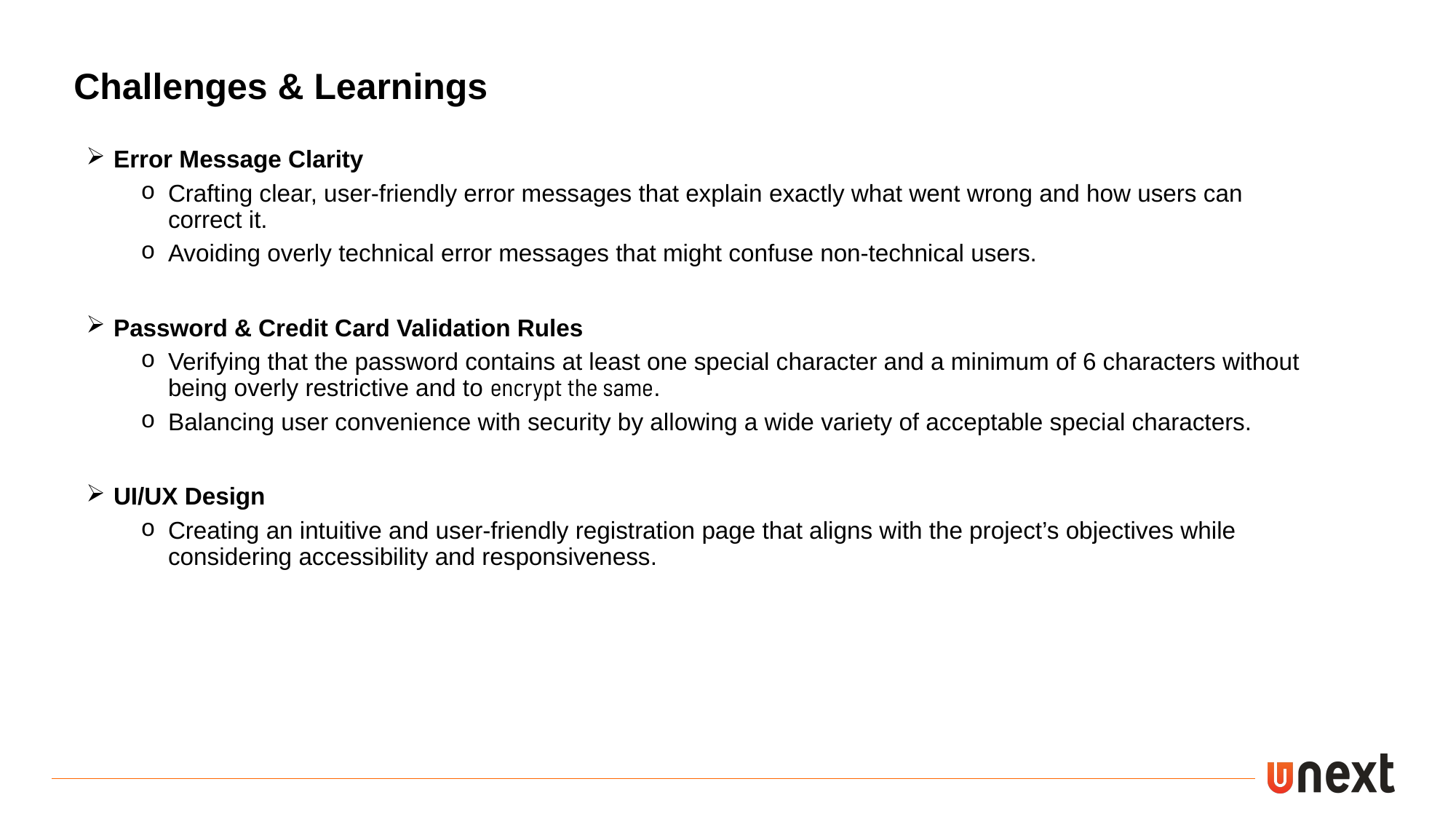

Challenges & Learnings
Error Message Clarity
Crafting clear, user-friendly error messages that explain exactly what went wrong and how users can correct it.
Avoiding overly technical error messages that might confuse non-technical users.

Password & Credit Card Validation Rules
Verifying that the password contains at least one special character and a minimum of 6 characters without being overly restrictive and to encrypt the same.
Balancing user convenience with security by allowing a wide variety of acceptable special characters.

UI/UX Design
Creating an intuitive and user-friendly registration page that aligns with the project’s objectives while considering accessibility and responsiveness.